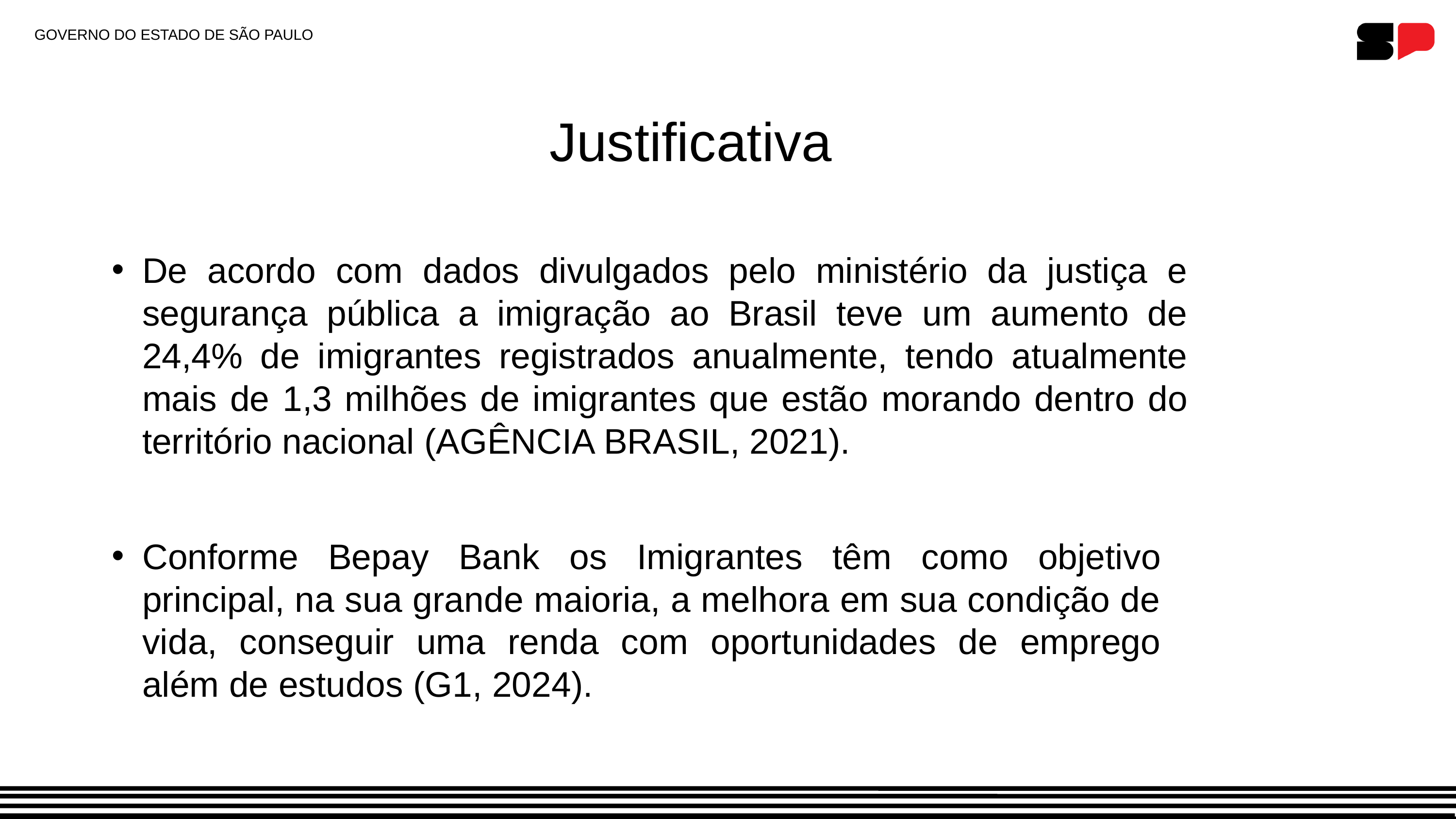

GOVERNO DO ESTADO DE SÃO PAULO
Justificativa
De acordo com dados divulgados pelo ministério da justiça e segurança pública a imigração ao Brasil teve um aumento de 24,4% de imigrantes registrados anualmente, tendo atualmente mais de 1,3 milhões de imigrantes que estão morando dentro do território nacional (AGÊNCIA BRASIL, 2021).
Conforme Bepay Bank os Imigrantes têm como objetivo principal, na sua grande maioria, a melhora em sua condição de vida, conseguir uma renda com oportunidades de emprego além de estudos (G1, 2024).